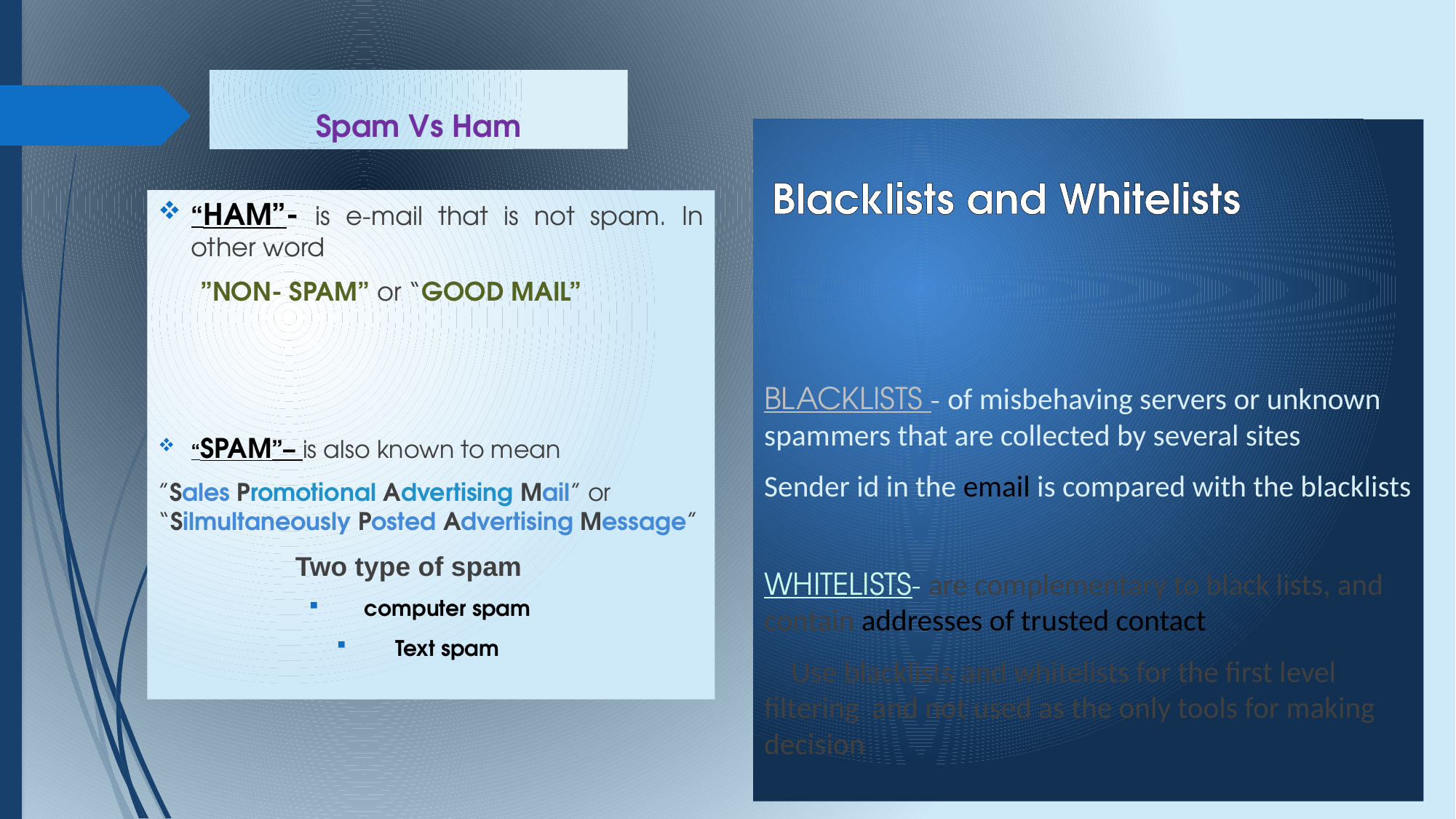

# Spam Vs Ham

 Blacklists and Whitelists

BLACKLISTS - of misbehaving servers or unknown spammers that are collected by several sites
Sender id in the email is compared with the blacklists

WHITELISTS- are complementary to black lists, and contain addresses of trusted contact
    Use blacklists and whitelists for the first level filtering  and not used as the only tools for making decision

“HAM”- is e-mail that is not spam. In other word
       ”NON- SPAM” or “GOOD MAIL”

“SPAM”– is also known to mean
”Sales Promotional Advertising Mail” or     “Silmultaneously Posted Advertising Message”
                          Two type of spam
computer spam
Text spam